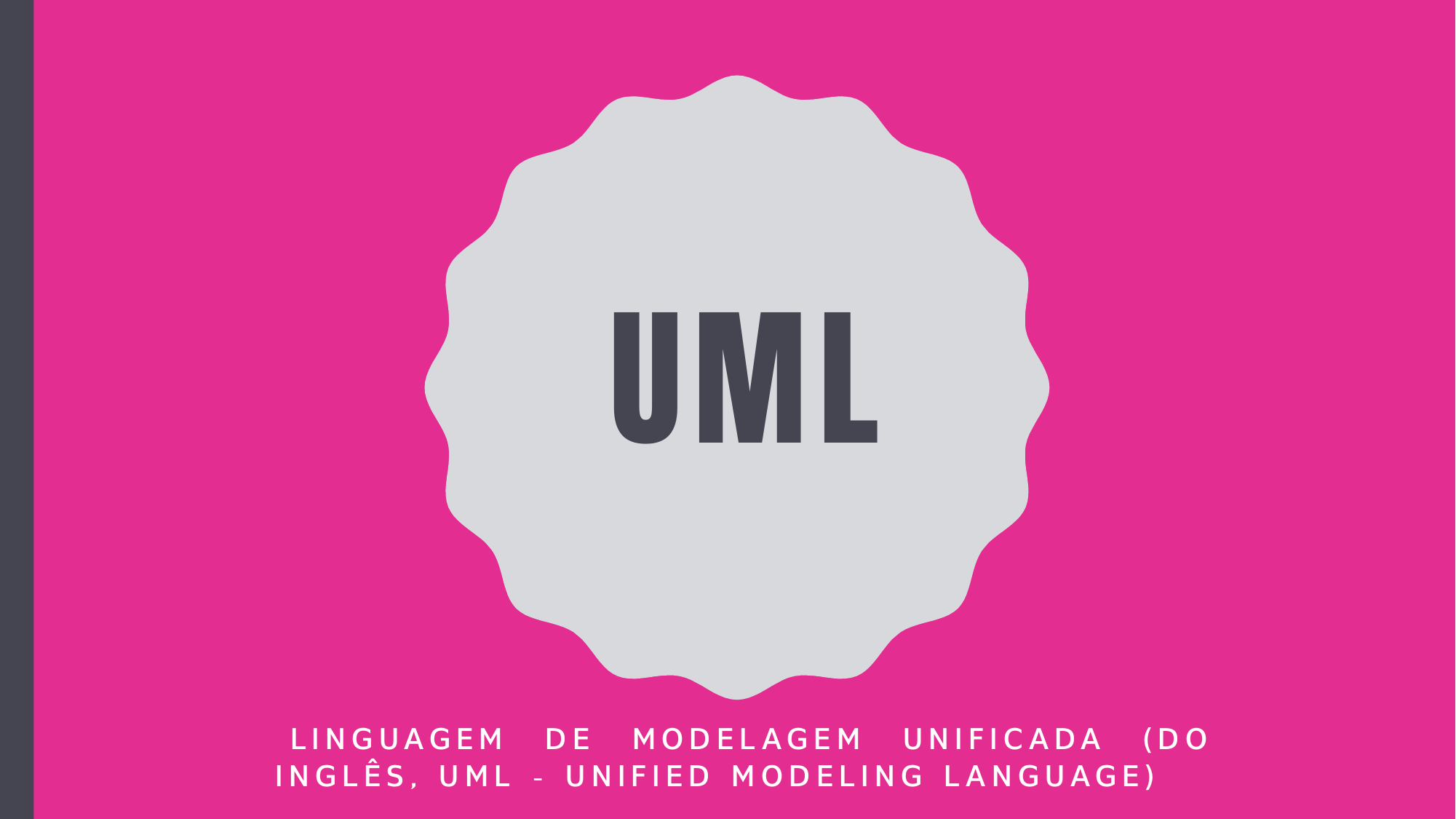

# UML
 Linguagem de Modelagem Unificada (do inglês, UML - Unified Modeling Language)